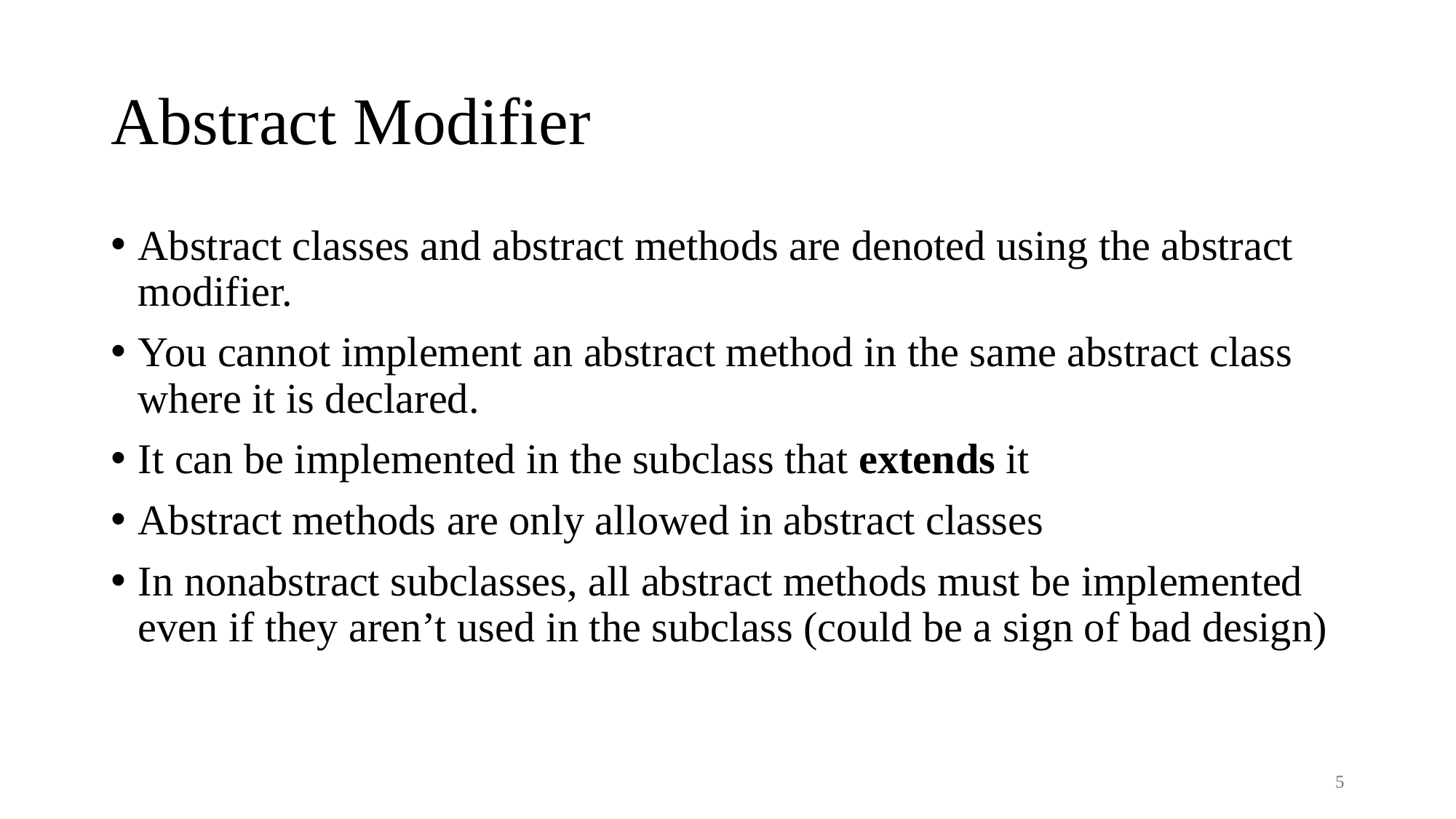

# Abstract Modifier
Abstract classes and abstract methods are denoted using the abstract modifier.
You cannot implement an abstract method in the same abstract class where it is declared.
It can be implemented in the subclass that extends it
Abstract methods are only allowed in abstract classes
In nonabstract subclasses, all abstract methods must be implemented even if they aren’t used in the subclass (could be a sign of bad design)

5